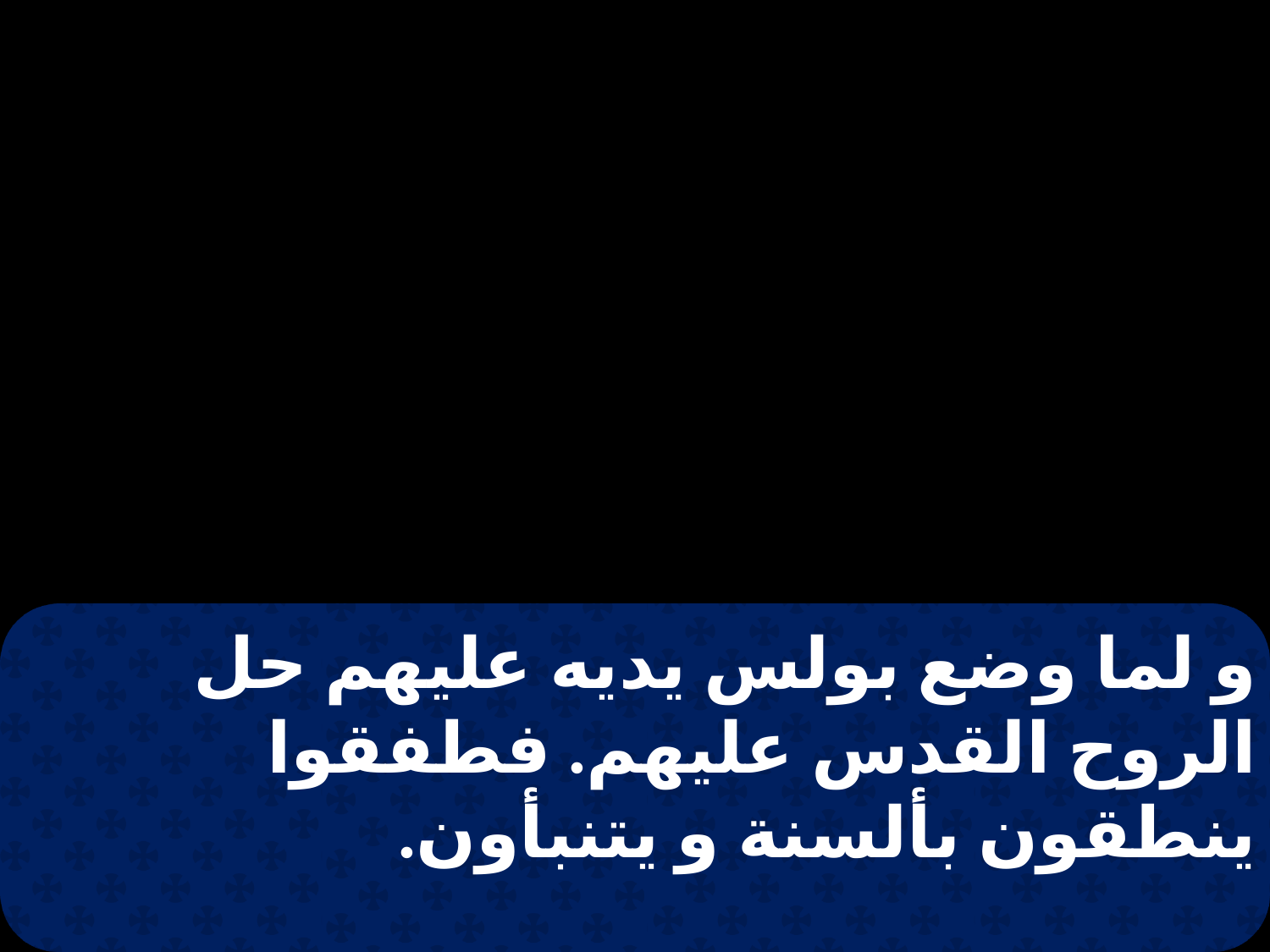

و لما وضع بولس يديه عليهم حل الروح القدس عليهم. فطفقوا ينطقون بألسنة و يتنبأون.